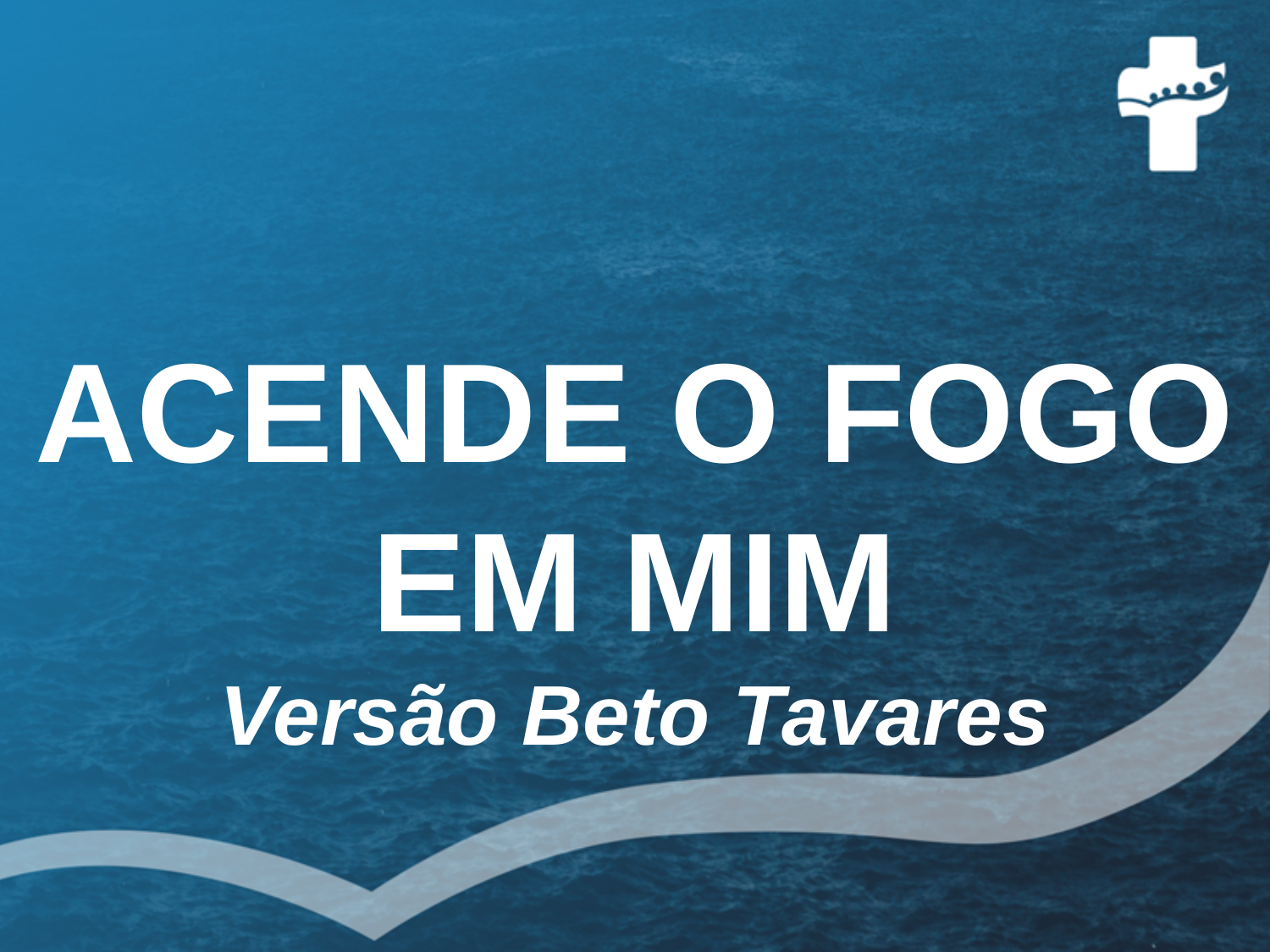

# ACENDE O FOGO EM MIM
Versão Beto Tavares